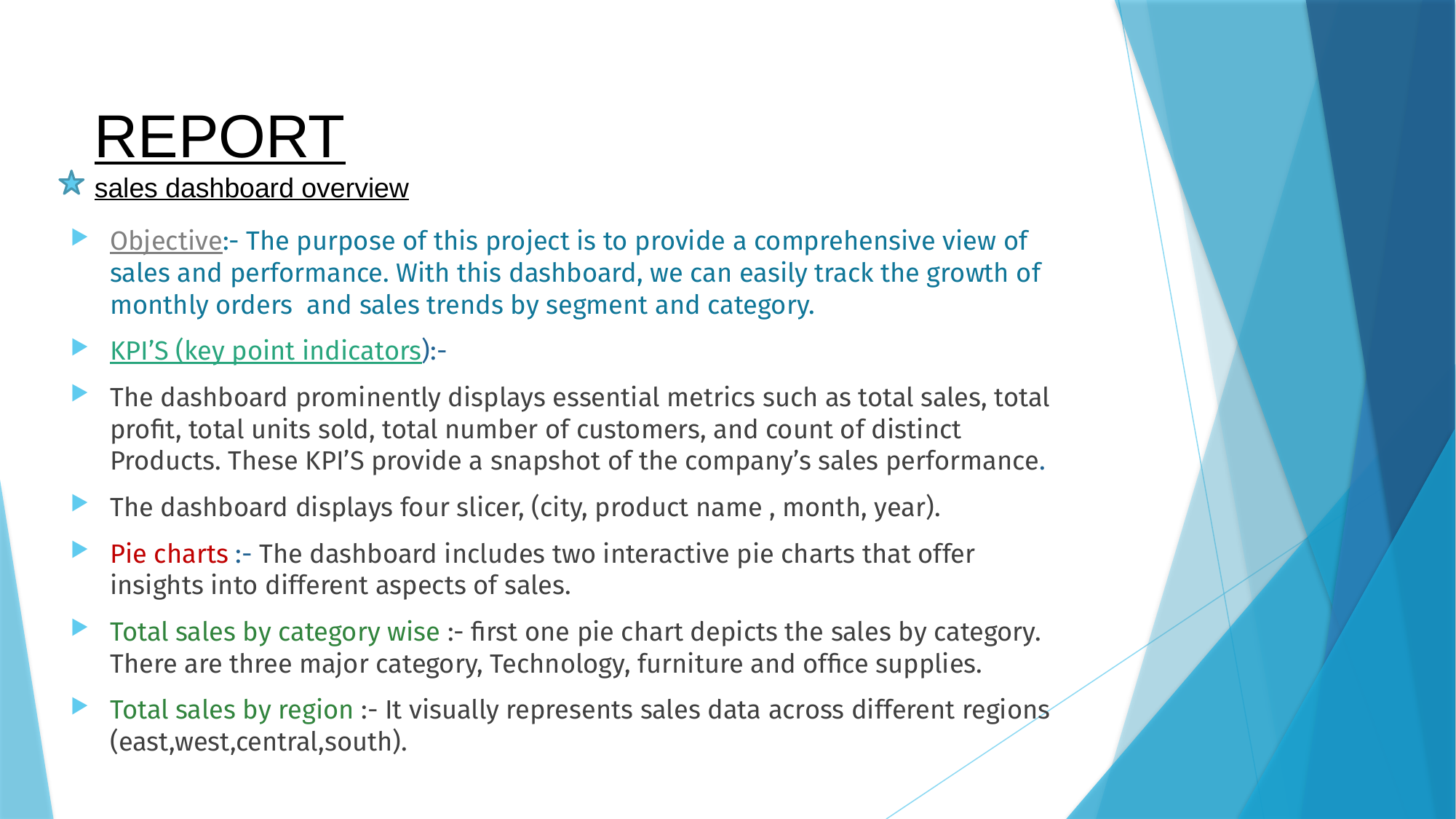

# REPORT sales dashboard overview

Objective:- The purpose of this project is to provide a comprehensive view of sales and performance. With this dashboard, we can easily track the growth of monthly orders  and sales trends by segment and category.
KPI’S (key point indicators):-
The dashboard prominently displays essential metrics such as total sales, total profit, total units sold, total number of customers, and count of distinct Products. These KPI’S provide a snapshot of the company’s sales performance.
The dashboard displays four slicer, (city, product name , month, year).
Pie charts :- The dashboard includes two interactive pie charts that offer insights into different aspects of sales.
Total sales by category wise :- first one pie chart depicts the sales by category. There are three major category, Technology, furniture and office supplies.
Total sales by region :- It visually represents sales data across different regions (east,west,central,south).